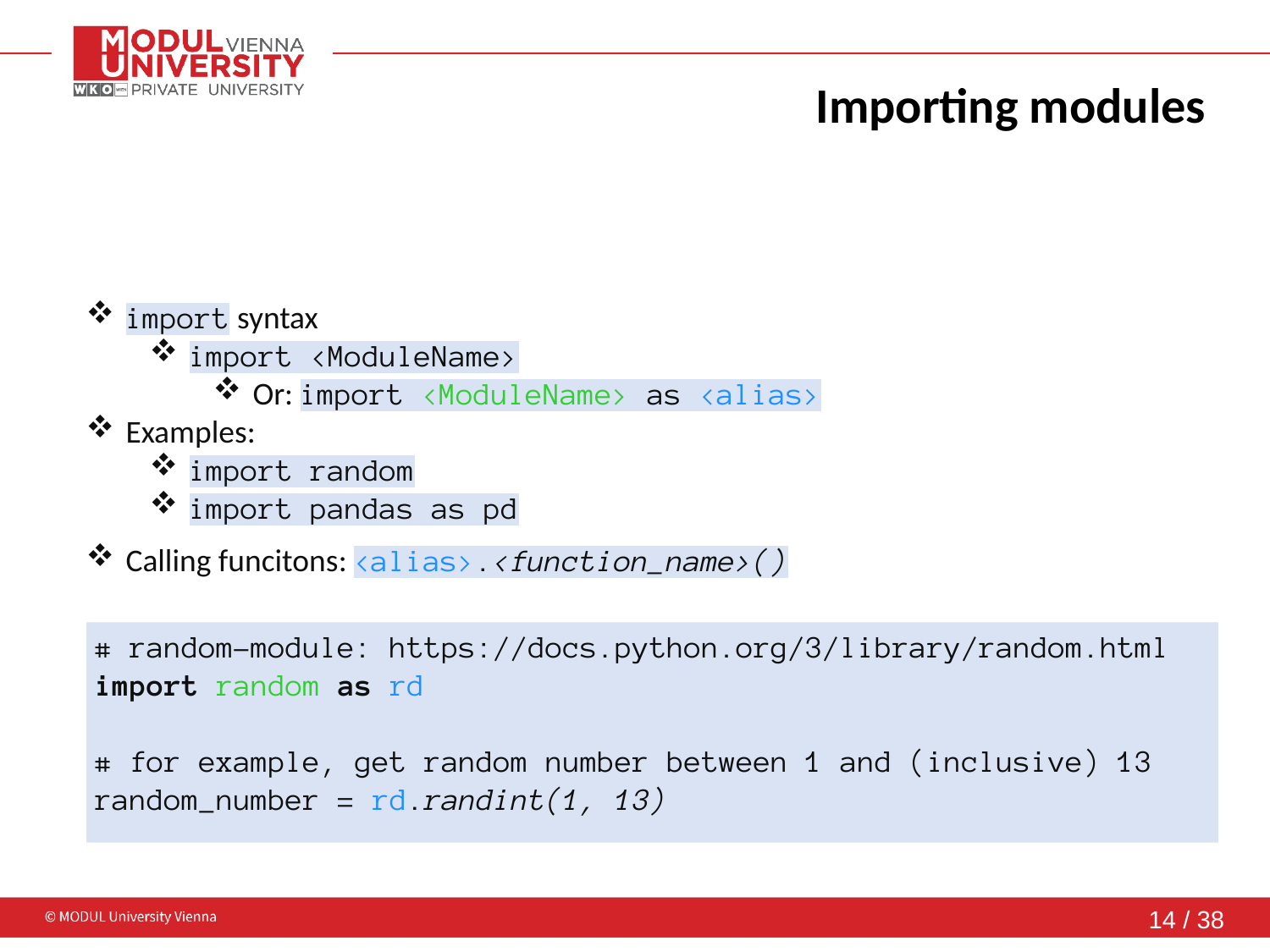

Importing modules
import syntax
import <ModuleName>
Or: import <ModuleName> as <alias>
Examples:
import random
import pandas as pd
Calling funcitons: <alias>.<function_name>()
# random-module: https://docs.python.org/3/library/random.html
import random as rd

# for example, get random number between 1 and (inclusive) 13
random_number = rd.randint(1, 13)